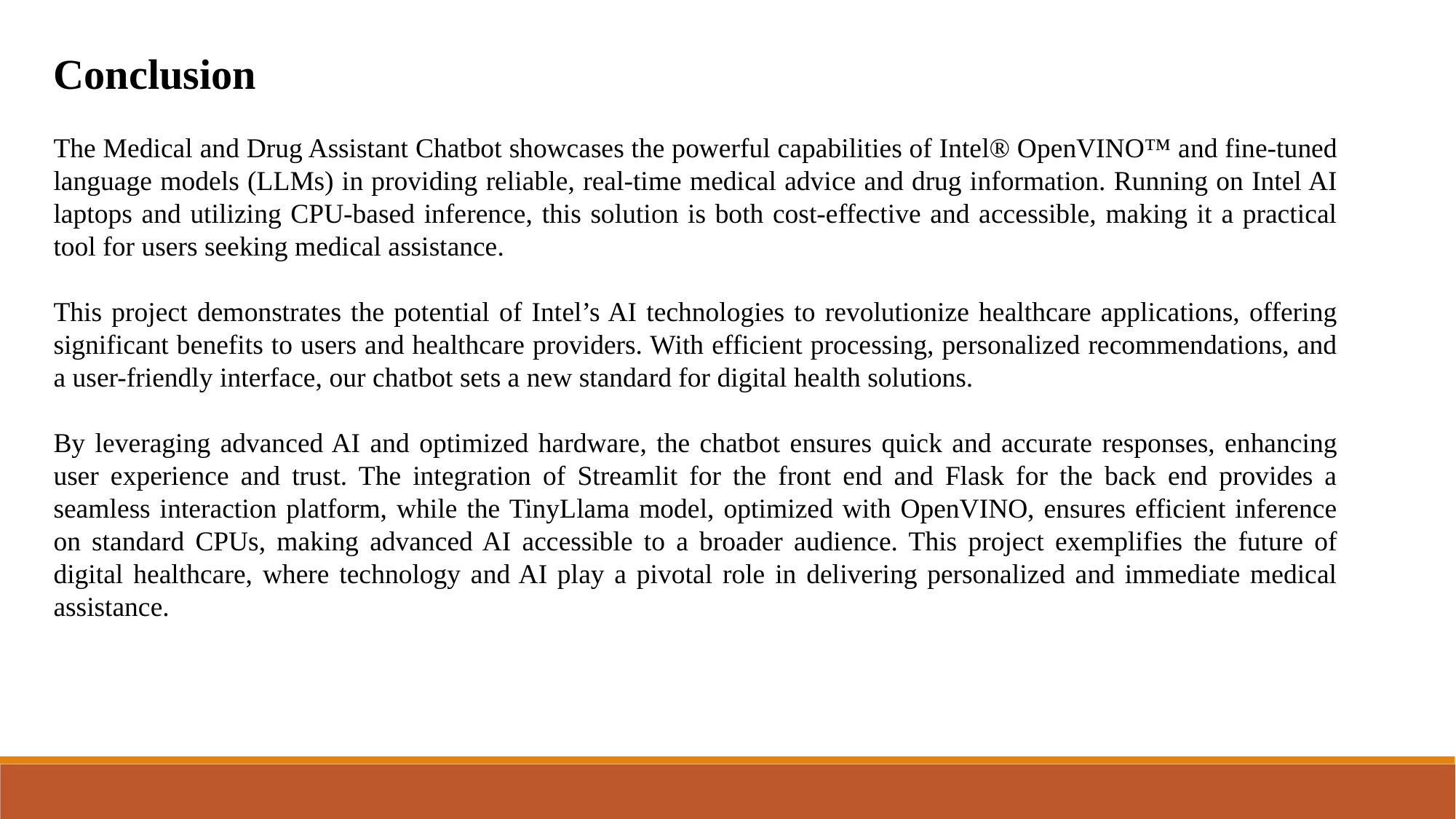

Conclusion

The Medical and Drug Assistant Chatbot showcases the powerful capabilities of Intel® OpenVINO™ and fine-tuned language models (LLMs) in providing reliable, real-time medical advice and drug information. Running on Intel AI laptops and utilizing CPU-based inference, this solution is both cost-effective and accessible, making it a practical tool for users seeking medical assistance.

This project demonstrates the potential of Intel’s AI technologies to revolutionize healthcare applications, offering significant benefits to users and healthcare providers. With efficient processing, personalized recommendations, and a user-friendly interface, our chatbot sets a new standard for digital health solutions.

By leveraging advanced AI and optimized hardware, the chatbot ensures quick and accurate responses, enhancing user experience and trust. The integration of Streamlit for the front end and Flask for the back end provides a seamless interaction platform, while the TinyLlama model, optimized with OpenVINO, ensures efficient inference on standard CPUs, making advanced AI accessible to a broader audience. This project exemplifies the future of digital healthcare, where technology and AI play a pivotal role in delivering personalized and immediate medical assistance.